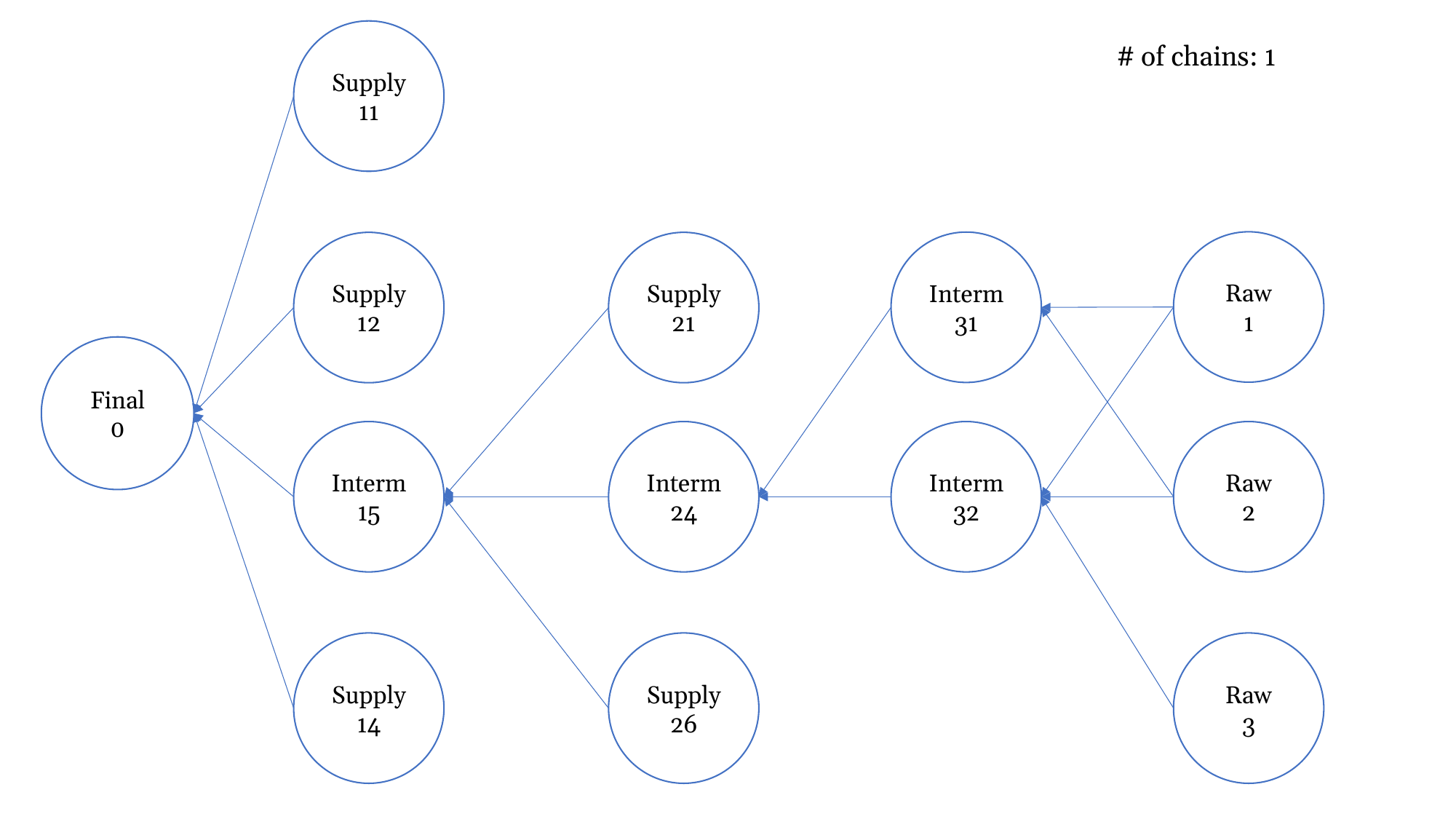

Supply
11
# of chains: 1
Raw
1
Interm
31
Supply
12
Supply
21
Final
0
Raw
2
Interm
24
Interm
32
Interm
15
Raw
3
Supply
26
Supply
14